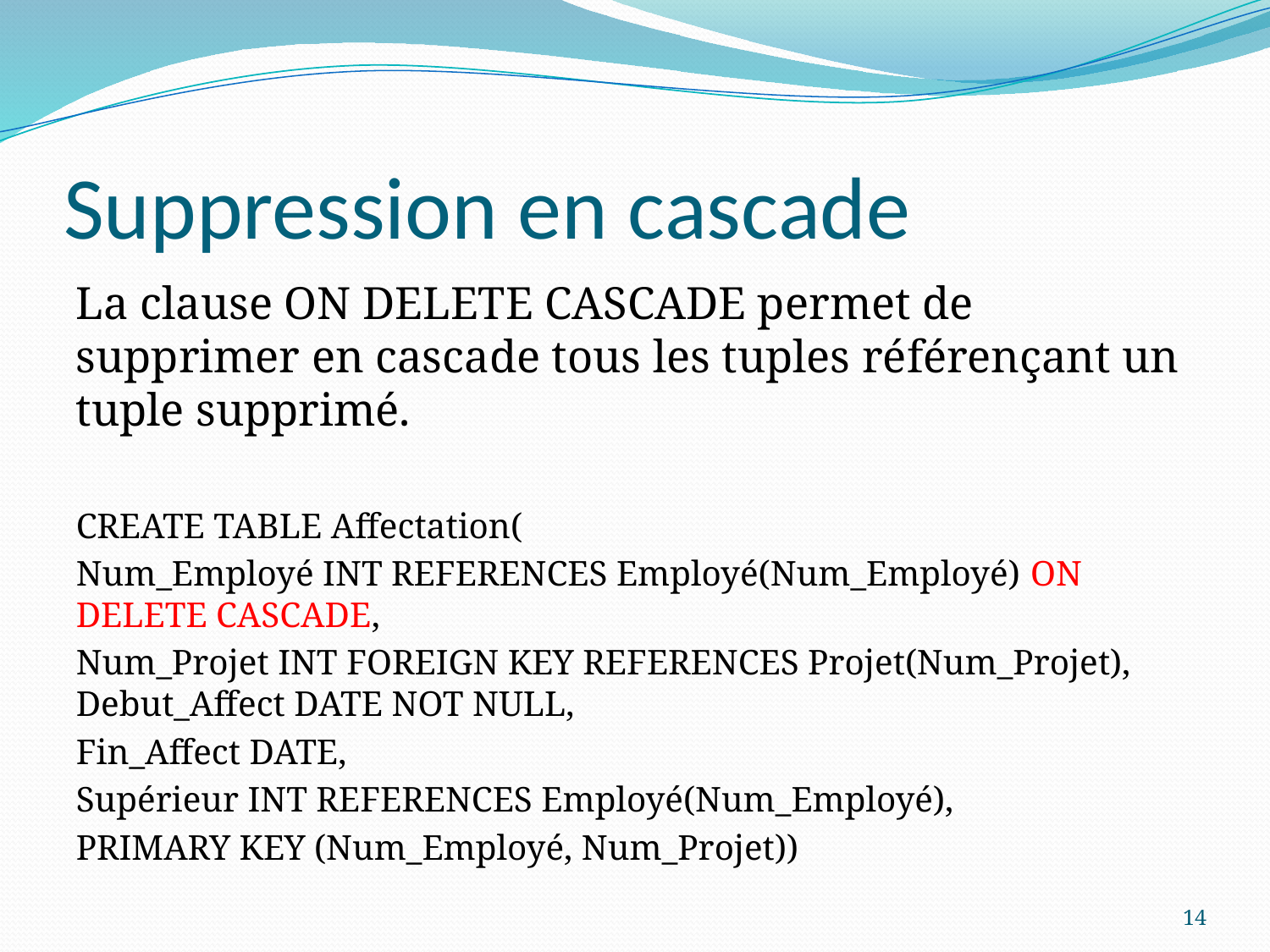

# Suppression en cascade
La clause ON DELETE CASCADE permet de supprimer en cascade tous les tuples référençant un tuple supprimé.

CREATE TABLE Affectation(
Num_Employé INT REFERENCES Employé(Num_Employé) ON DELETE CASCADE,
Num_Projet INT FOREIGN KEY REFERENCES Projet(Num_Projet), Debut_Affect DATE NOT NULL,
Fin_Affect DATE,
Supérieur INT REFERENCES Employé(Num_Employé),
PRIMARY KEY (Num_Employé, Num_Projet))

14